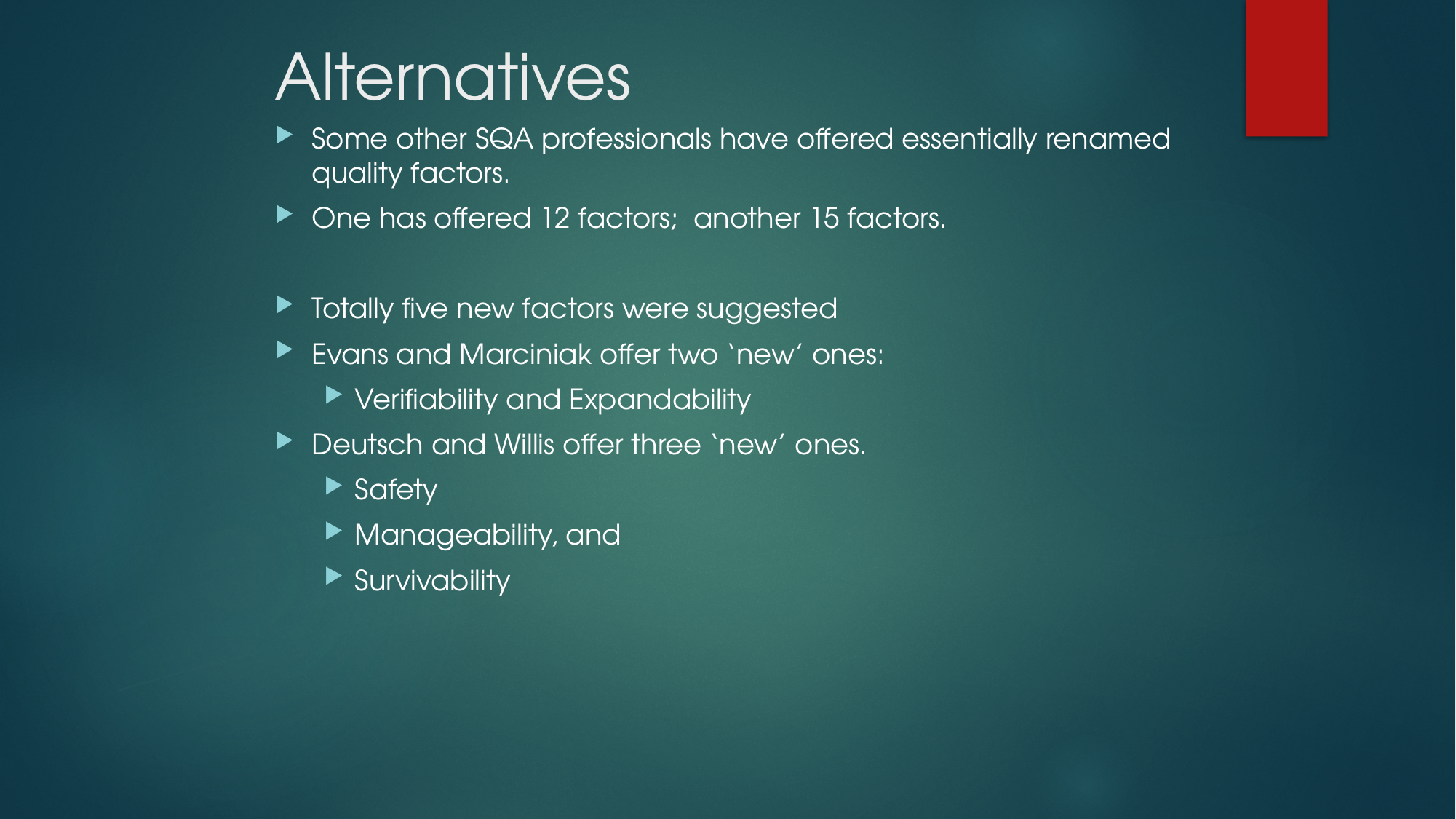

# Alternatives
Some other SQA professionals have offered essentially renamed quality factors.
One has offered 12 factors;  another 15 factors.

Totally five new factors were suggested
Evans and Marciniak offer two ‘new’ ones:
Verifiability and Expandability
Deutsch and Willis offer three ‘new’ ones.
Safety
Manageability, and
Survivability